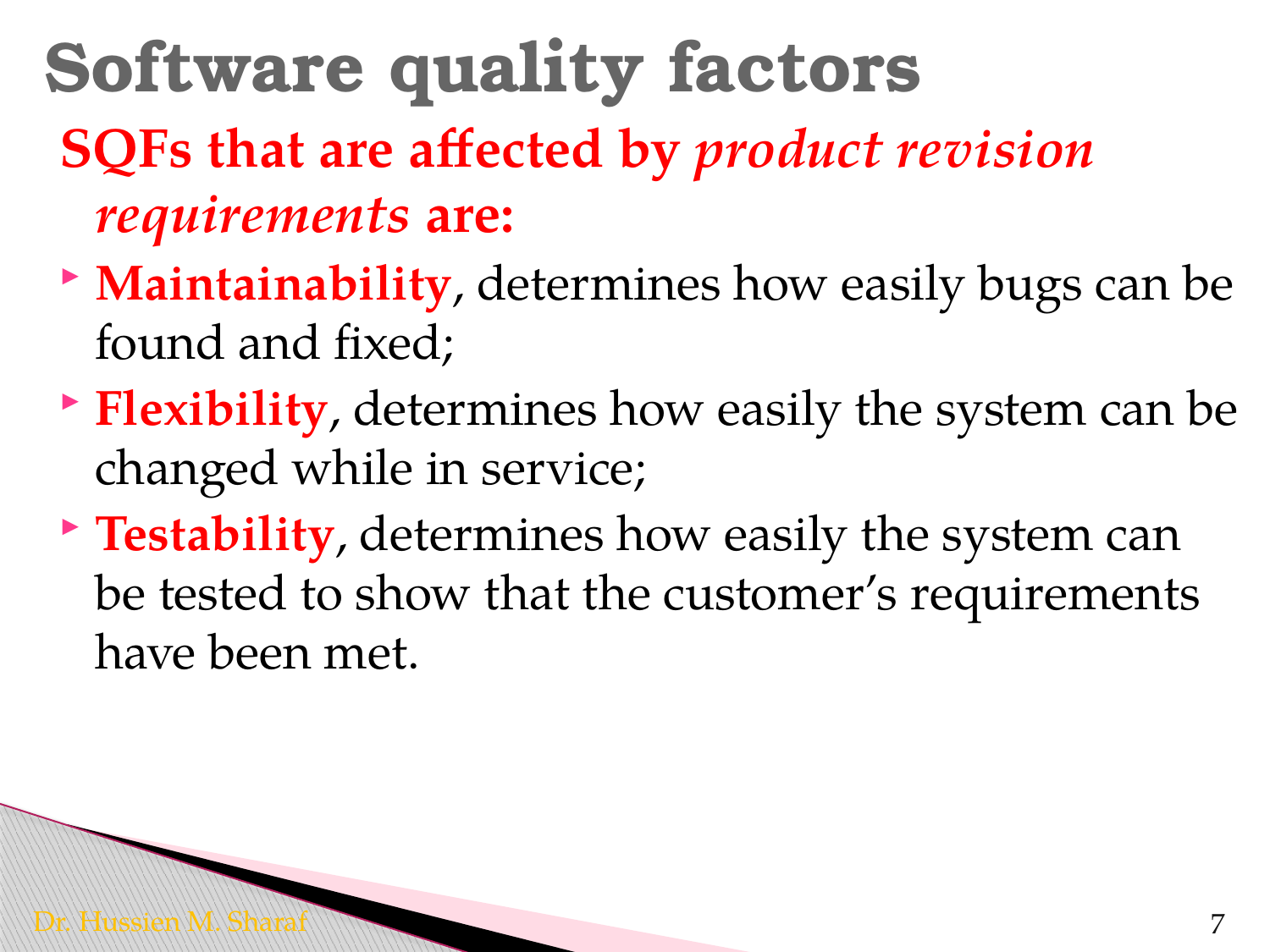

# Software quality factors
SQFs that are affected by product revision requirements are:
Maintainability, determines how easily bugs can be  found and ﬁxed;
Flexibility, determines how easily the system can be changed while in service;
Testability, determines how easily the system can  be tested to show that the customer’s requirements have been met.
Dr. Hussien M. Sharaf
7